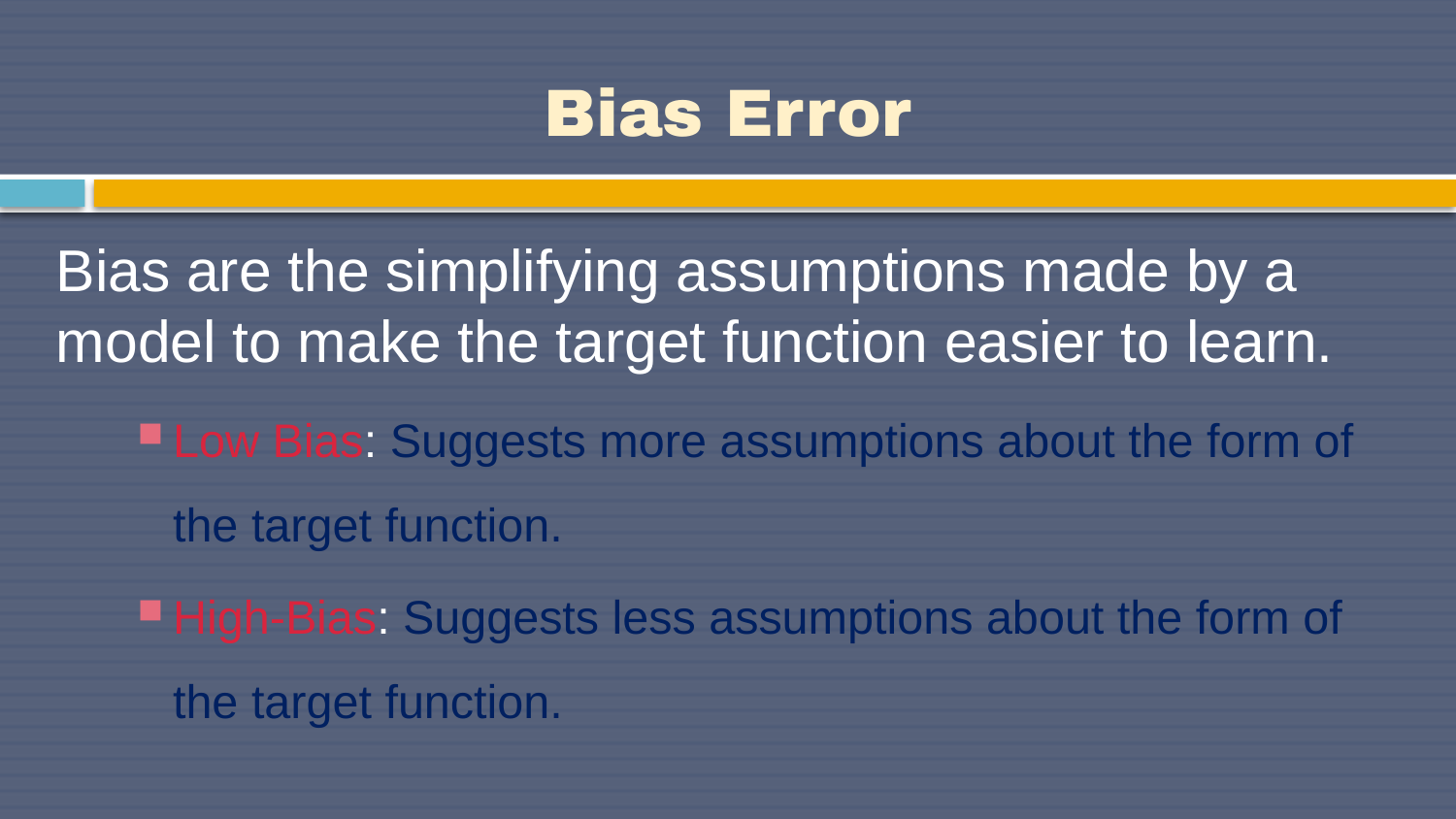

# Bias Error
Bias are the simplifying assumptions made by a model to make the target function easier to learn.
Low Bias: Suggests more assumptions about the form of the target function.
High-Bias: Suggests less assumptions about the form of the target function.